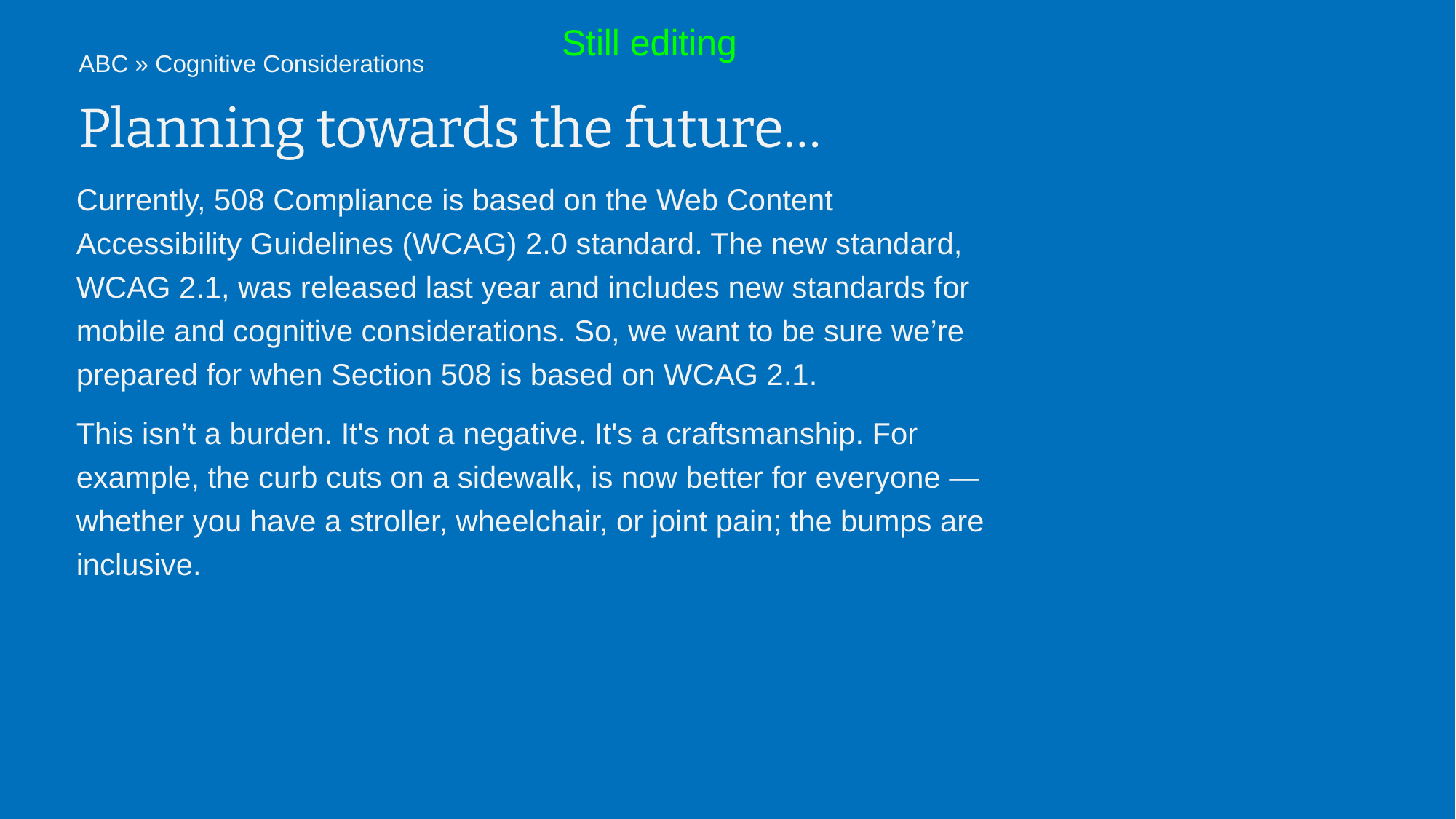

Still editing
ABC » Cognitive Considerations
# Planning towards the future…
Currently, 508 Compliance is based on the Web Content Accessibility Guidelines (WCAG) 2.0 standard. The new standard, WCAG 2.1, was released last year and includes new standards for mobile and cognitive considerations. So, we want to be sure we’re prepared for when Section 508 is based on WCAG 2.1.
This isn’t a burden. It's not a negative. It's a craftsmanship. For example, the curb cuts on a sidewalk, is now better for everyone — whether you have a stroller, wheelchair, or joint pain; the bumps are inclusive.